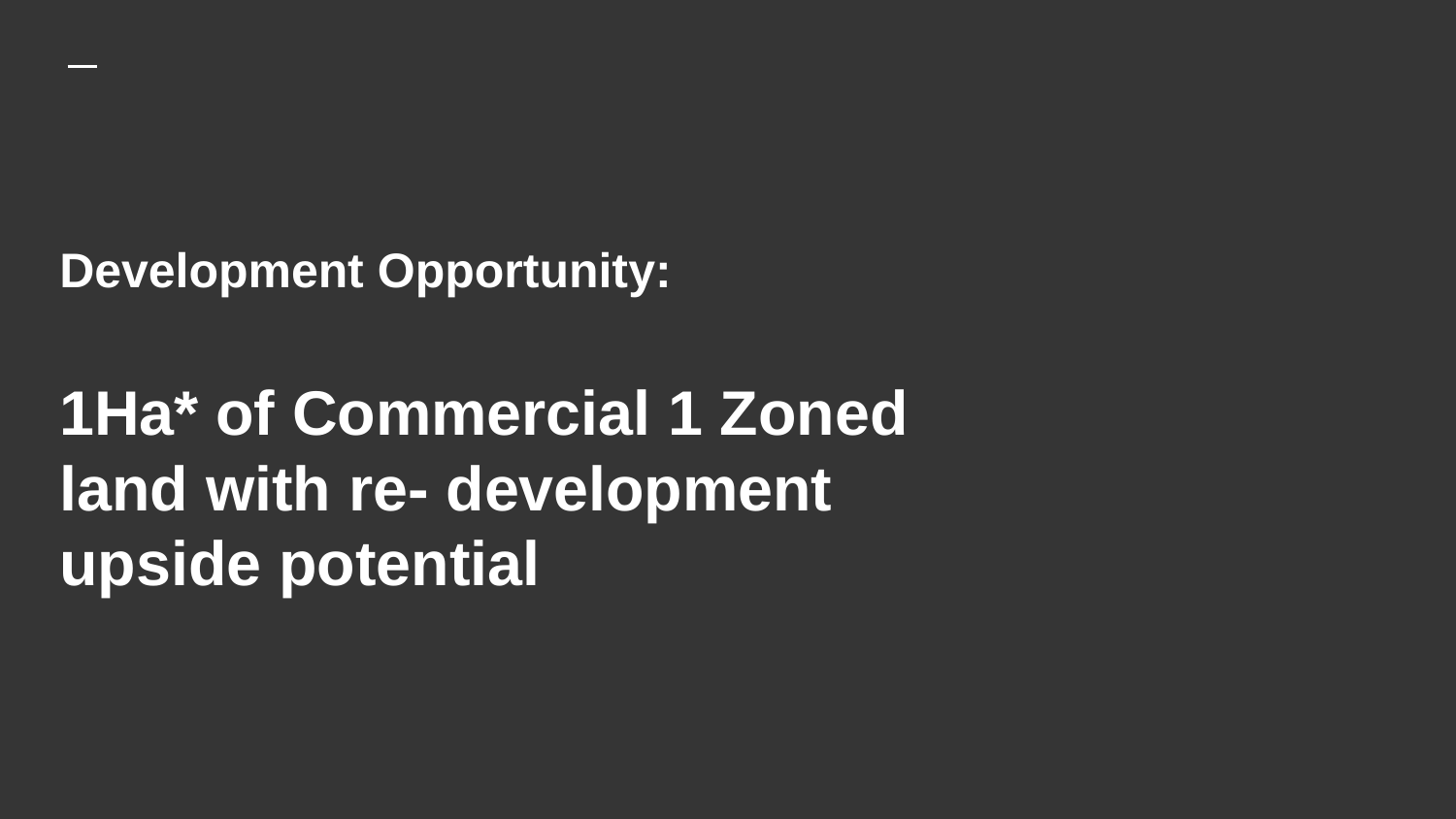

# Development Opportunity:

1Ha* of Commercial 1 Zoned land with re‐ development upside potential